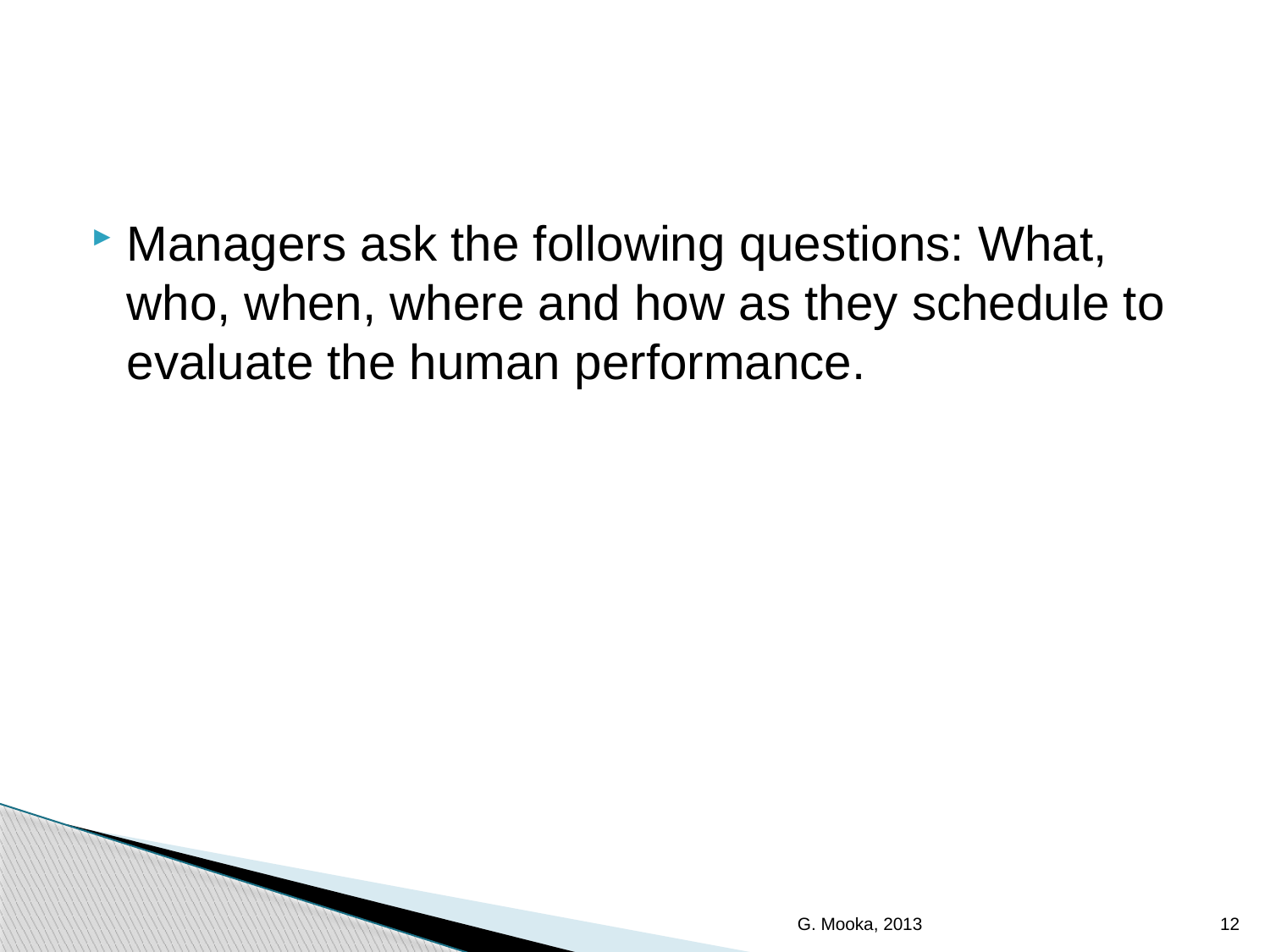

#
Managers ask the following questions: What, who, when, where and how as they schedule to evaluate the human performance.

G. Mooka, 2013
12